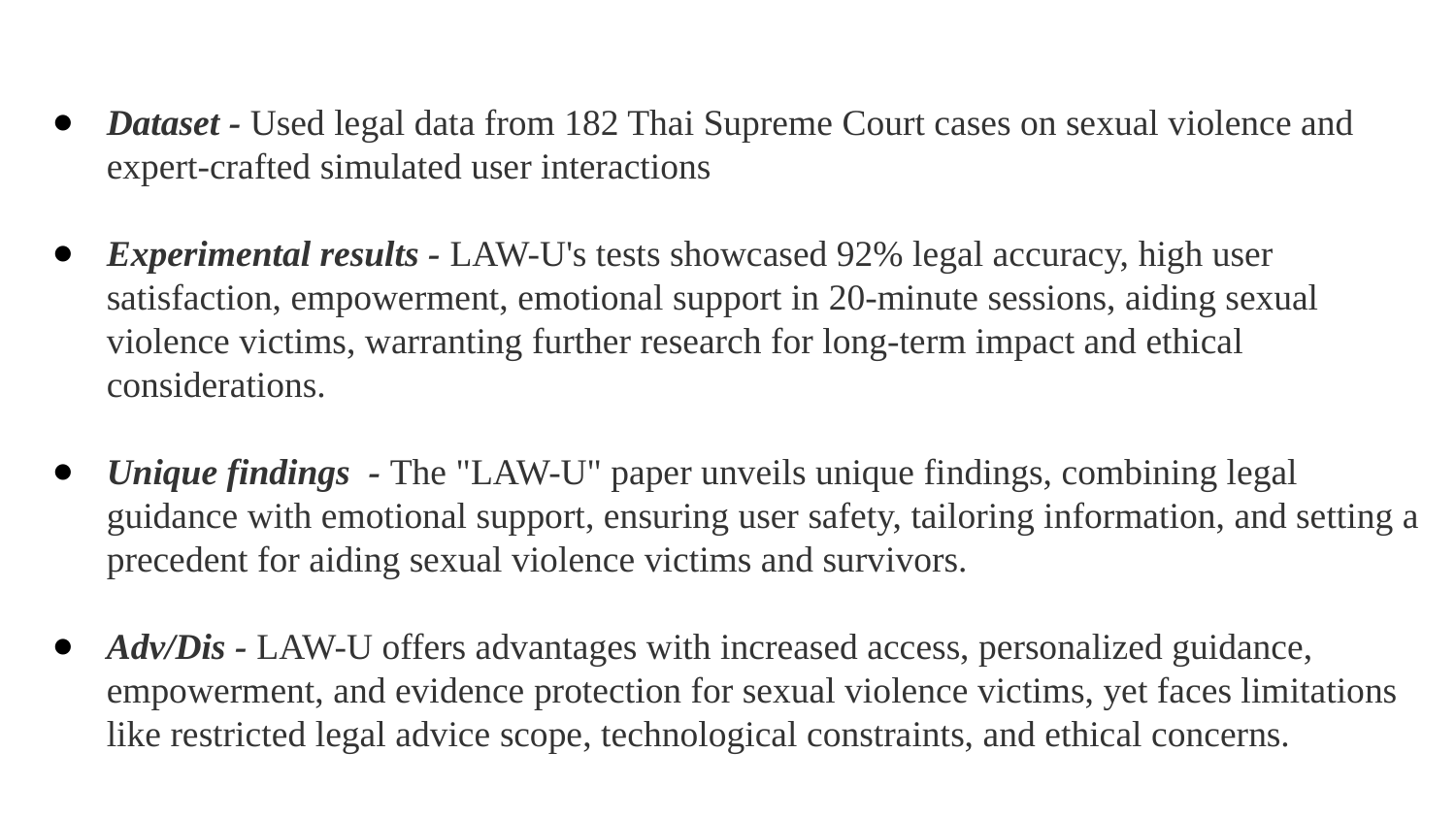

Dataset - Used legal data from 182 Thai Supreme Court cases on sexual violence and expert-crafted simulated user interactions

Experimental results - LAW-U's tests showcased 92% legal accuracy, high user satisfaction, empowerment, emotional support in 20-minute sessions, aiding sexual violence victims, warranting further research for long-term impact and ethical considerations.

Unique findings  - The "LAW-U" paper unveils unique findings, combining legal guidance with emotional support, ensuring user safety, tailoring information, and setting a precedent for aiding sexual violence victims and survivors.

Adv/Dis - LAW-U offers advantages with increased access, personalized guidance, empowerment, and evidence protection for sexual violence victims, yet faces limitations like restricted legal advice scope, technological constraints, and ethical concerns.